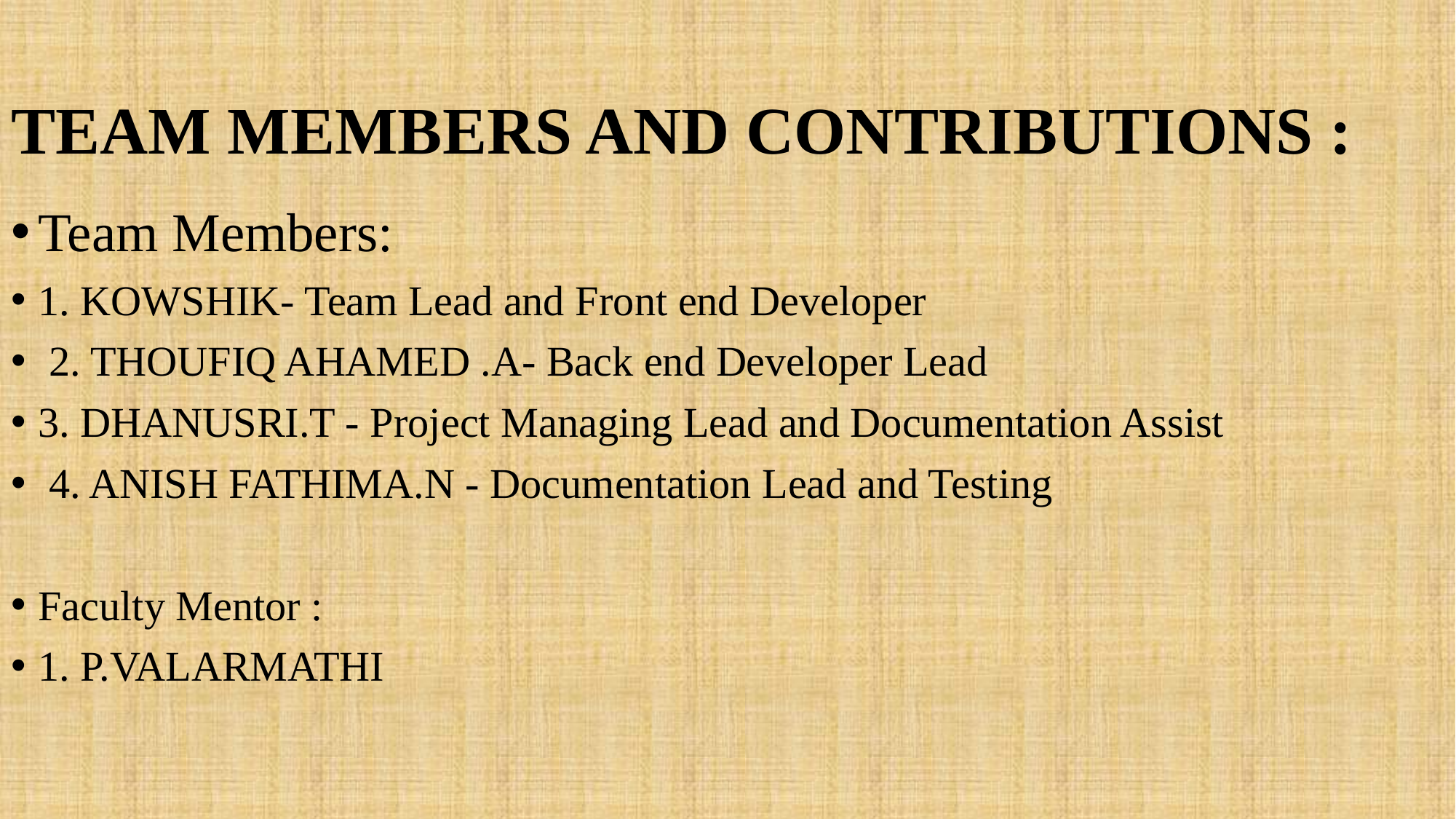

# TEAM MEMBERS AND CONTRIBUTIONS :
Team Members:
1. KOWSHIK- Team Lead and Front end Developer
 2. THOUFIQ AHAMED .A- Back end Developer Lead
3. DHANUSRI.T - Project Managing Lead and Documentation Assist
 4. ANISH FATHIMA.N - Documentation Lead and Testing

Faculty Mentor :
1. P.VALARMATHI